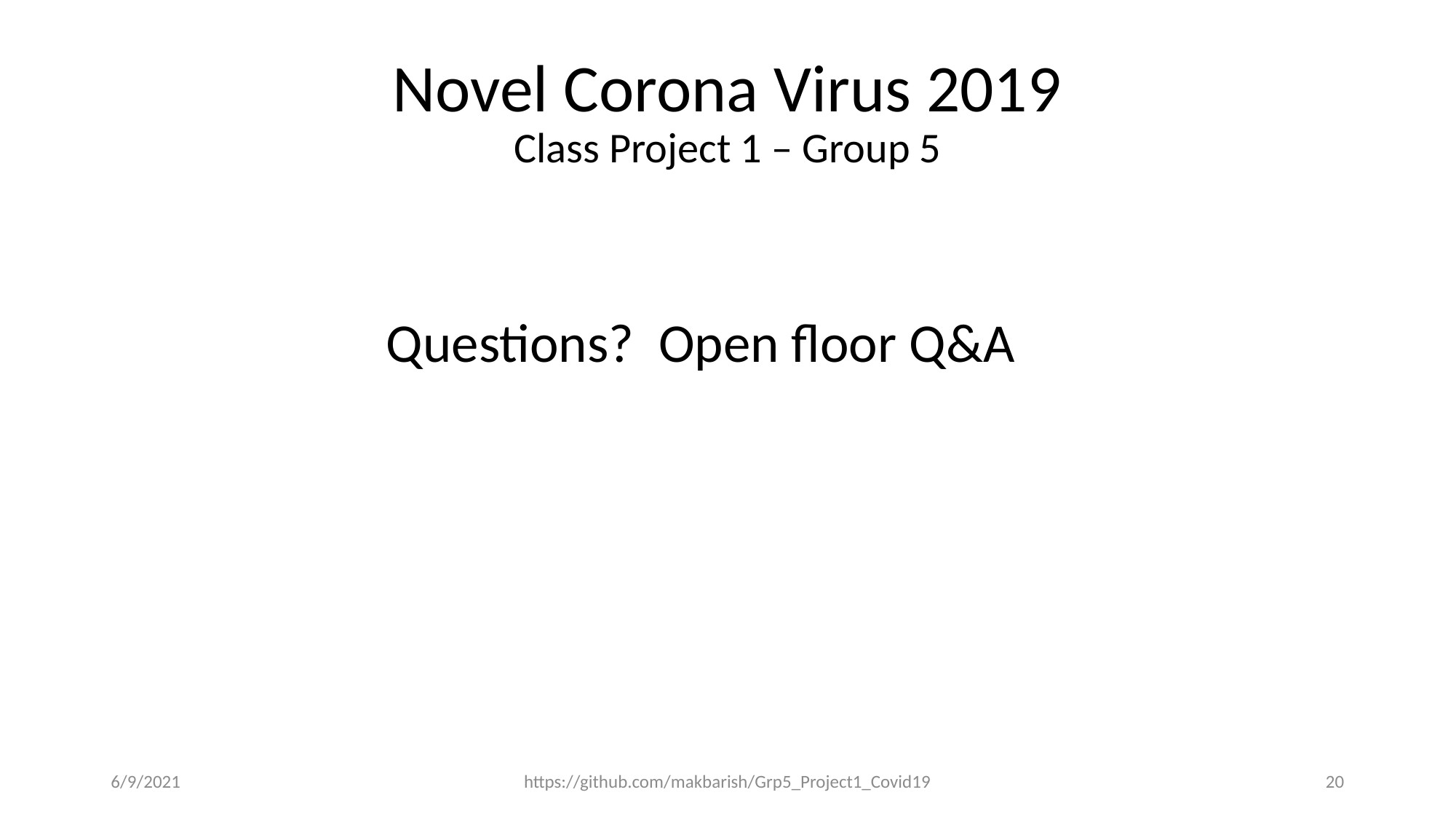

Novel Corona Virus 2019
Class Project 1 – Group 5

Questions?  Open floor Q&A

6/9/2021
https://github.com/makbarish/Grp5_Project1_Covid19
20